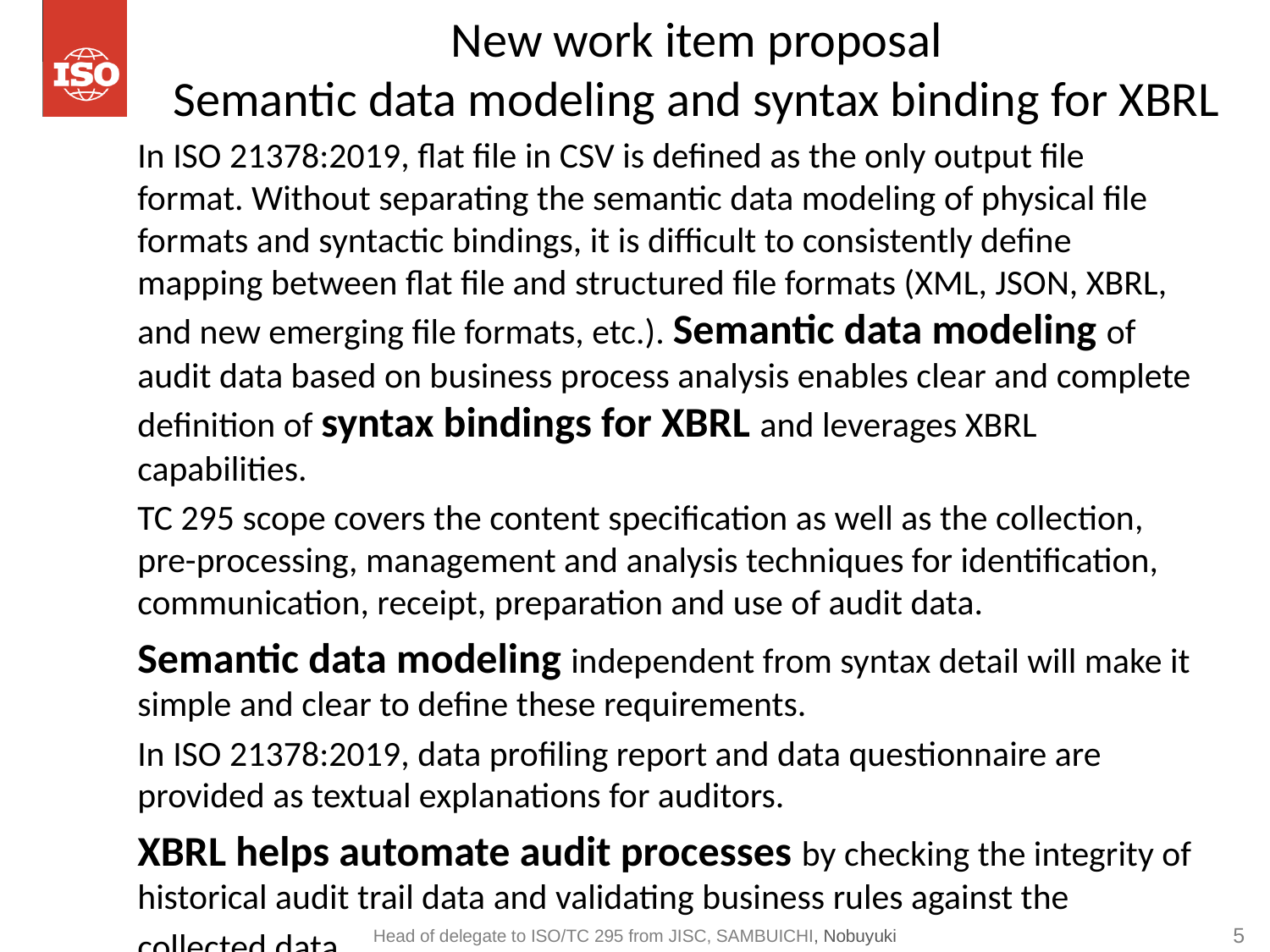

# New work item proposal Semantic data modeling and syntax binding for XBRL
In ISO 21378:2019, flat file in CSV is defined as the only output file format. Without separating the semantic data modeling of physical file formats and syntactic bindings, it is difficult to consistently define mapping between flat file and structured file formats (XML, JSON, XBRL, and new emerging file formats, etc.). Semantic data modeling of audit data based on business process analysis enables clear and complete definition of syntax bindings for XBRL and leverages XBRL capabilities.
TC 295 scope covers the content specification as well as the collection, pre-processing, management and analysis techniques for identification, communication, receipt, preparation and use of audit data.
Semantic data modeling independent from syntax detail will make it simple and clear to define these requirements.
In ISO 21378:2019, data profiling report and data questionnaire are provided as textual explanations for auditors.
XBRL helps automate audit processes by checking the integrity of historical audit trail data and validating business rules against the collected data.